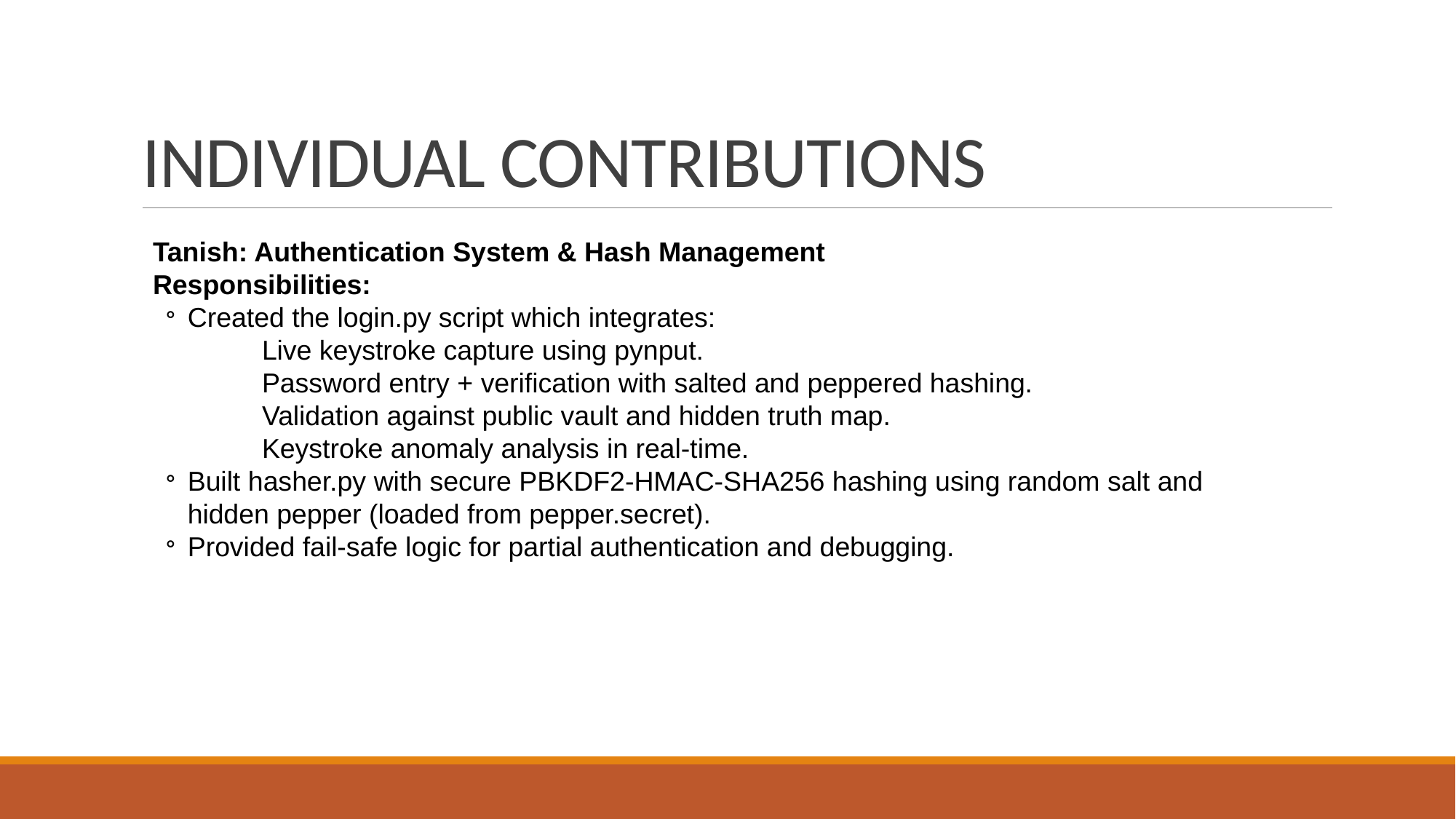

# INDIVIDUAL CONTRIBUTIONS
Tanish: Authentication System & Hash Management
Responsibilities:
Created the login.py script which integrates:
	Live keystroke capture using pynput.
	Password entry + verification with salted and peppered hashing.
	Validation against public vault and hidden truth map.
	Keystroke anomaly analysis in real-time.
Built hasher.py with secure PBKDF2-HMAC-SHA256 hashing using random salt and hidden pepper (loaded from pepper.secret).
Provided fail-safe logic for partial authentication and debugging.